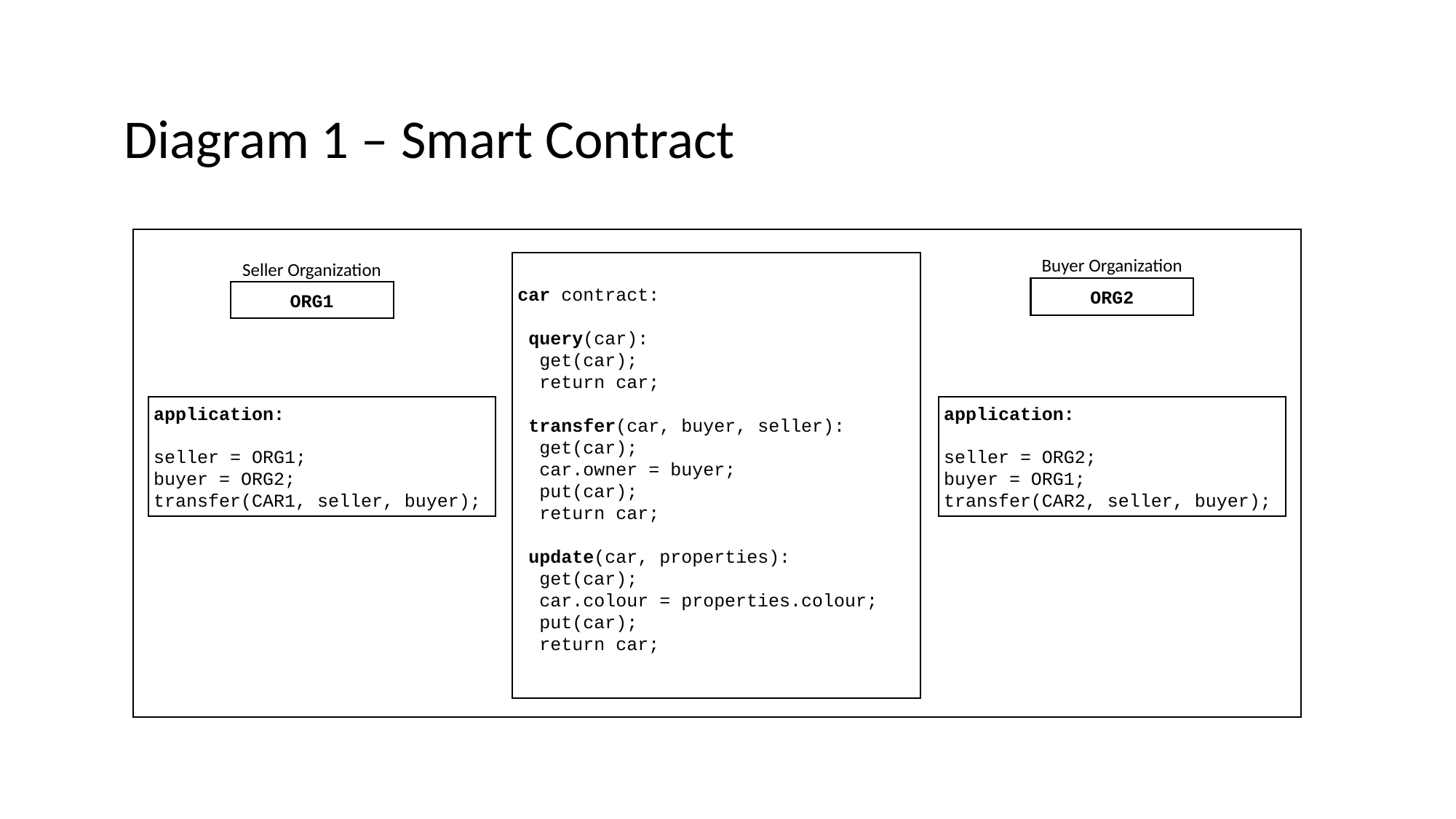

Diagram 1 – Smart Contract

Buyer Organization
ORG2
Seller Organization
ORG1
car contract:

 query(car):
  get(car);
  return car;

 transfer(car, buyer, seller):
  get(car);
  car.owner = buyer;
  put(car);
  return car;

 update(car, properties):
  get(car);
  car.colour = properties.colour;
  put(car);
  return car;

application:

seller = ORG1;
buyer = ORG2;
transfer(CAR1, seller, buyer);
application:

seller = ORG2;
buyer = ORG1;
transfer(CAR2, seller, buyer);